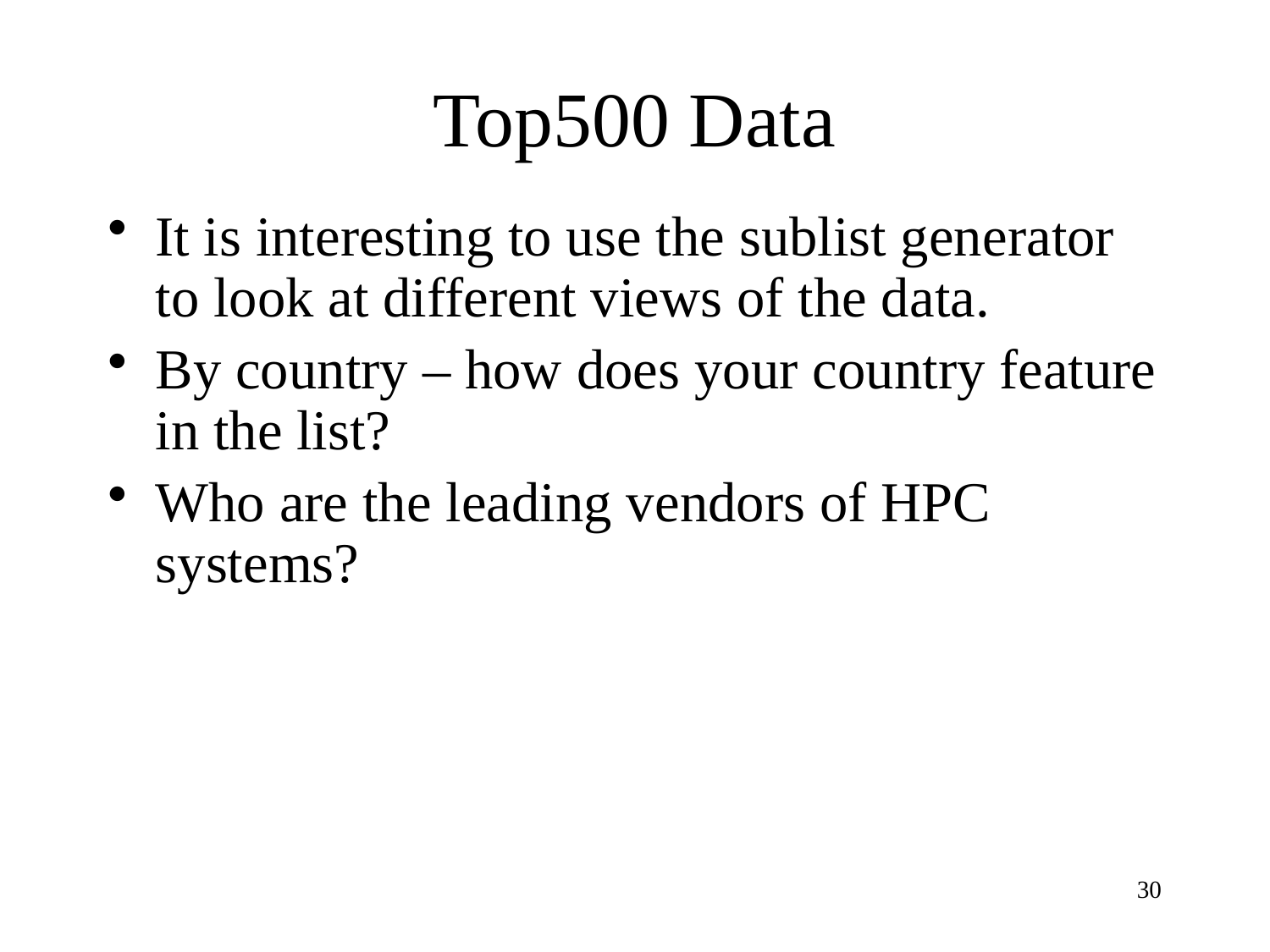

# Top500 Data
It is interesting to use the sublist generator to look at different views of the data.
By country – how does your country feature in the list?
Who are the leading vendors of HPC systems?

30